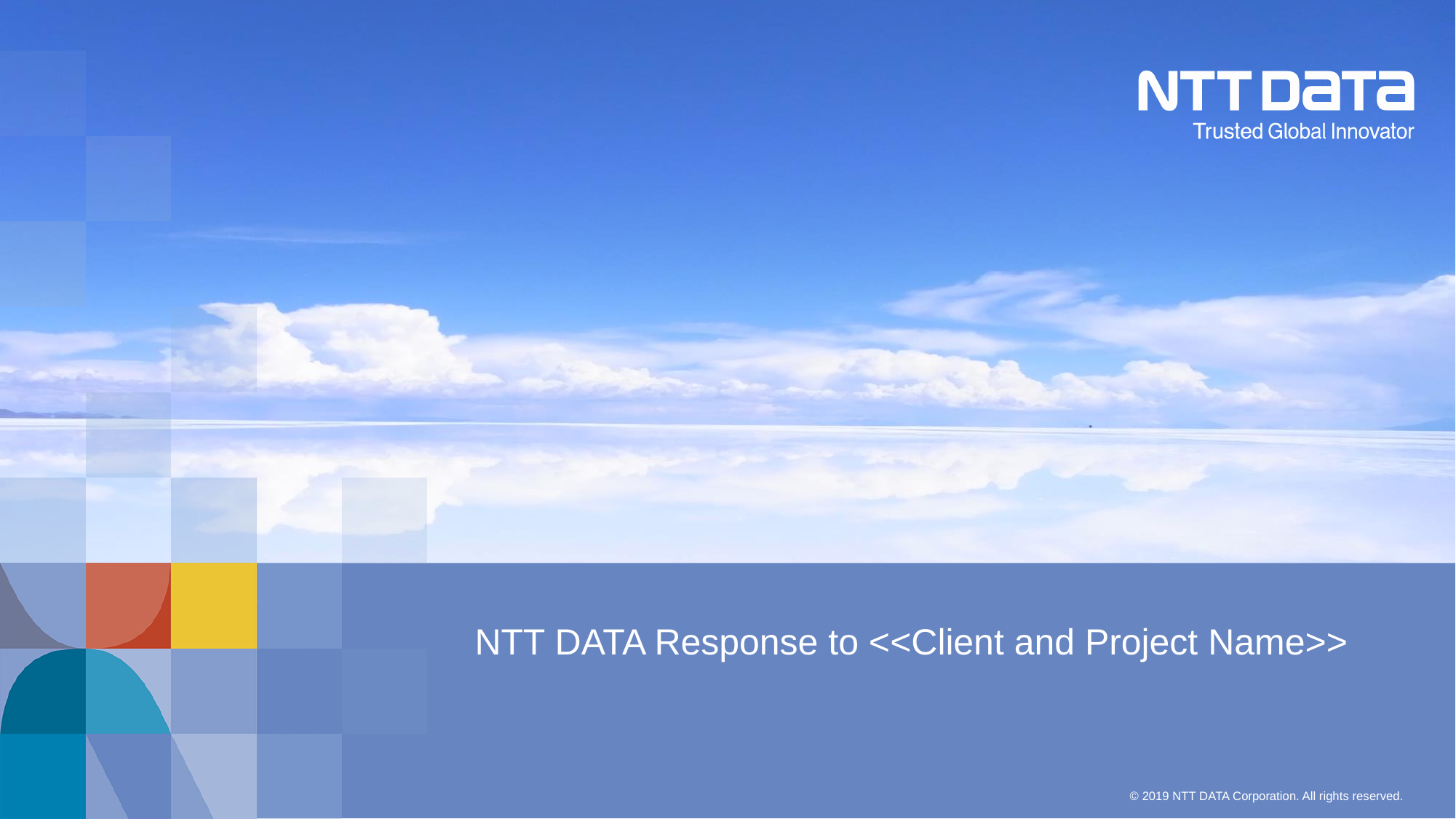

NTT DATA Response to <<Client and Project Name>>